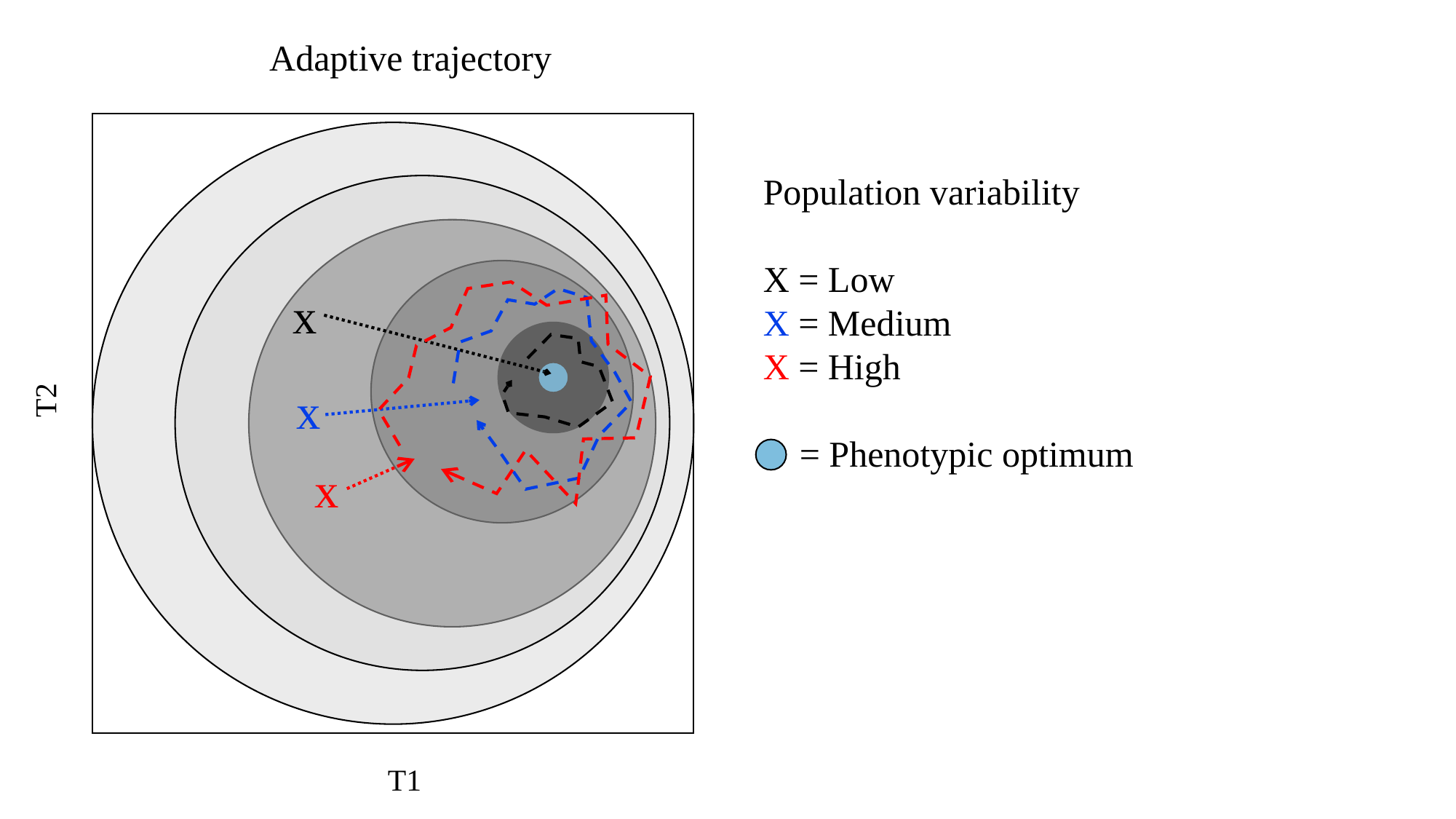

Adaptive trajectory

Population variability

X = Low
X = Medium
X = High

    = Phenotypic optimum

x

T2

x

x
T1